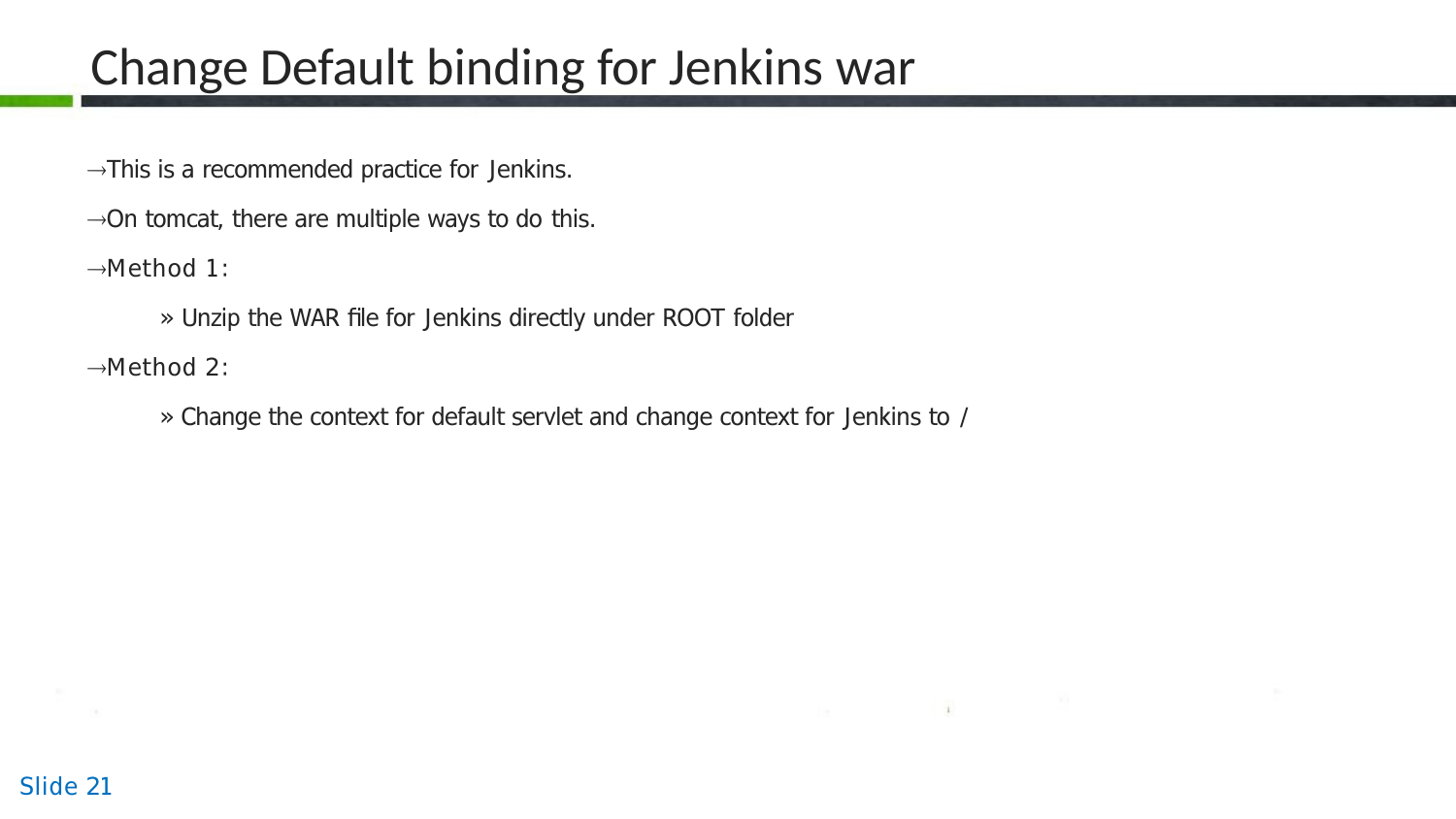

# Change Default binding for Jenkins war
→This is a recommended practice for Jenkins.
→On tomcat, there are multiple ways to do this.
→Method 1:
» Unzip the WAR file for Jenkins directly under ROOT folder
→Method 2:
» Change the context for default servlet and change context for Jenkins to /

Slide 21